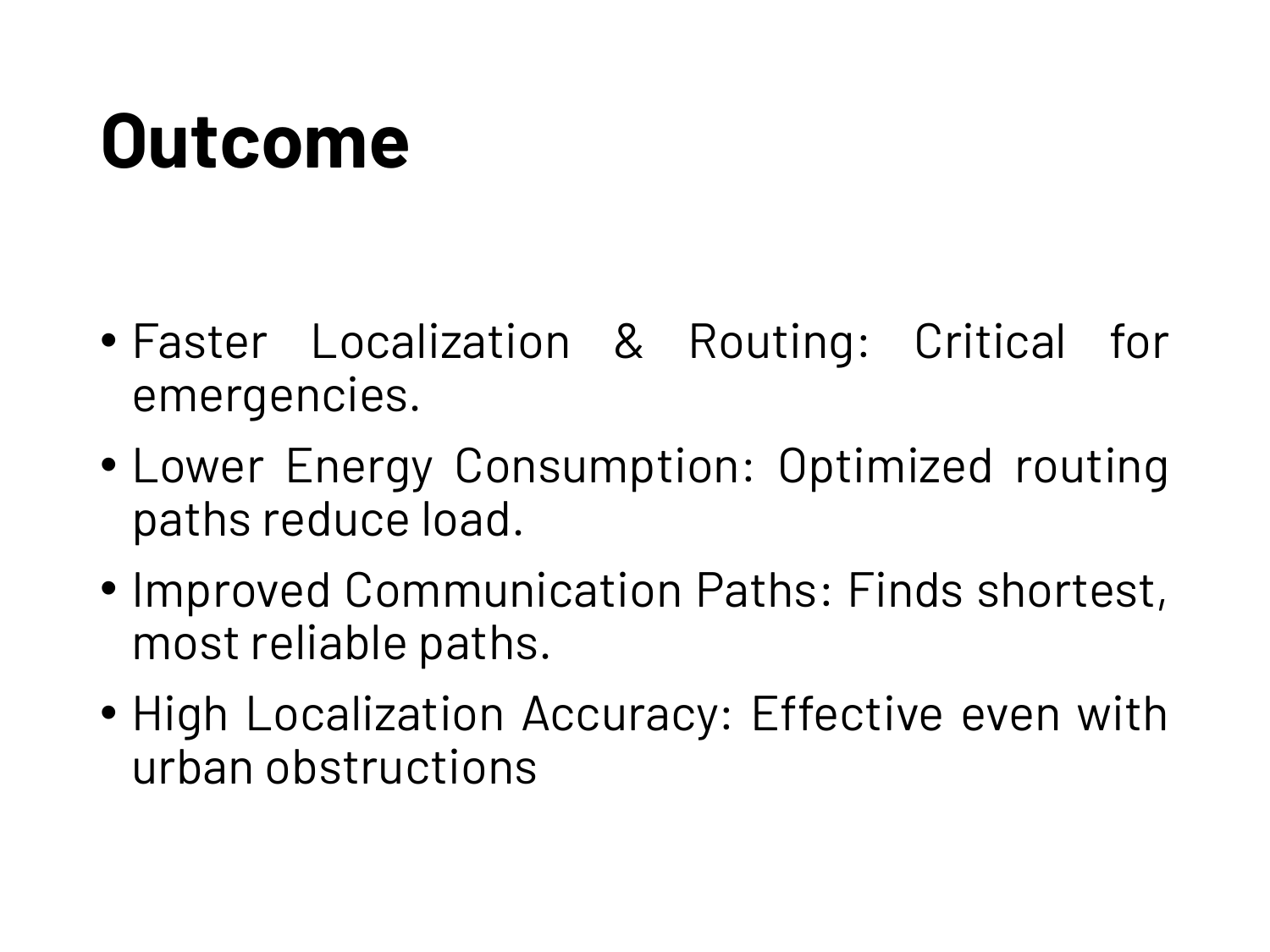

# Outcome
Faster Localization & Routing: Critical for emergencies.
Lower Energy Consumption: Optimized routing paths reduce load.
Improved Communication Paths: Finds shortest, most reliable paths.
High Localization Accuracy: Effective even with urban obstructions